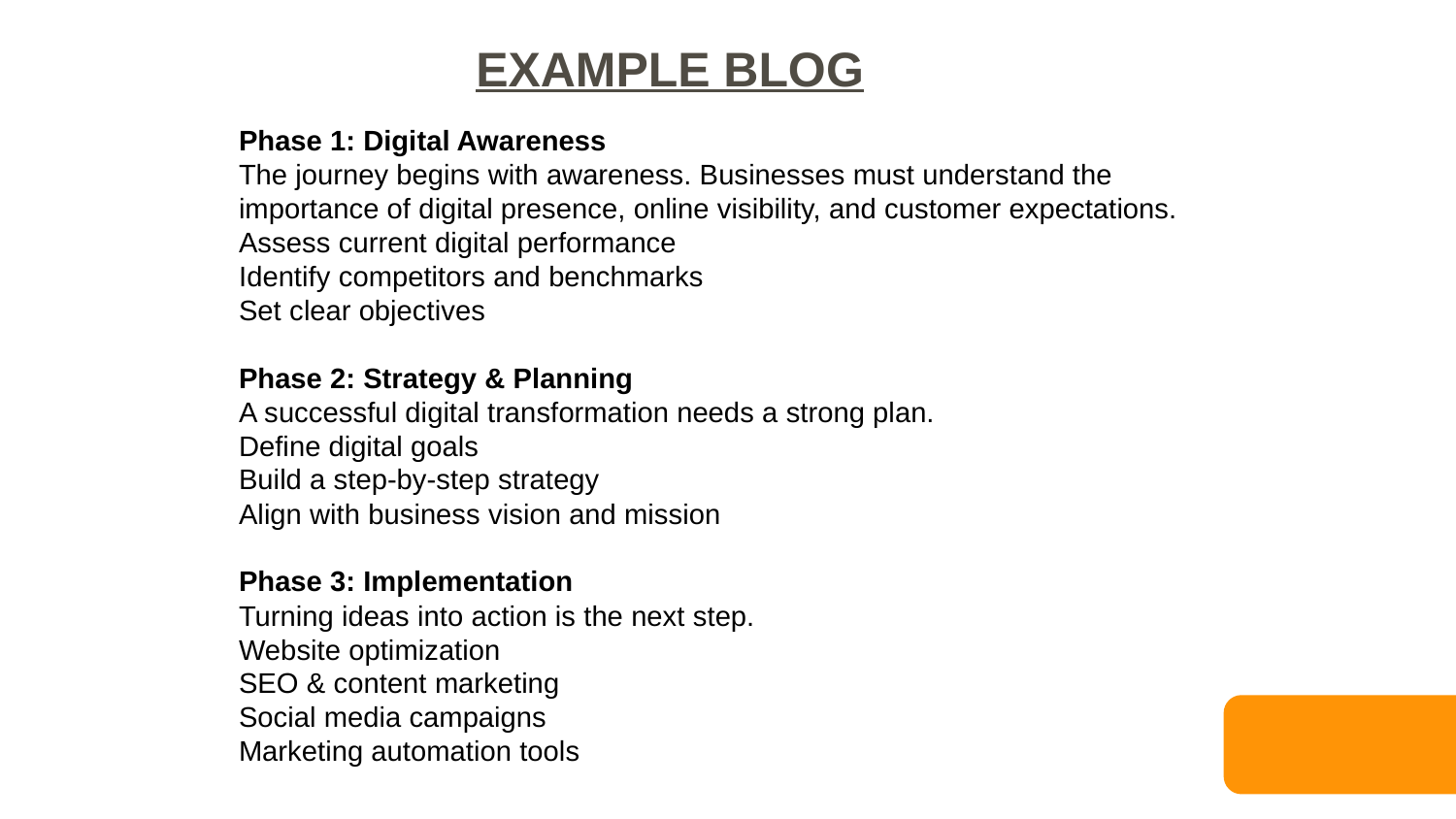

EXAMPLE BLOG
Phase 1: Digital Awareness
The journey begins with awareness. Businesses must understand the importance of digital presence, online visibility, and customer expectations.
Assess current digital performance
Identify competitors and benchmarks
Set clear objectives

Phase 2: Strategy & Planning
A successful digital transformation needs a strong plan.
Define digital goals
Build a step-by-step strategy
Align with business vision and mission

Phase 3: Implementation
Turning ideas into action is the next step.
Website optimization
SEO & content marketing
Social media campaigns
Marketing automation tools